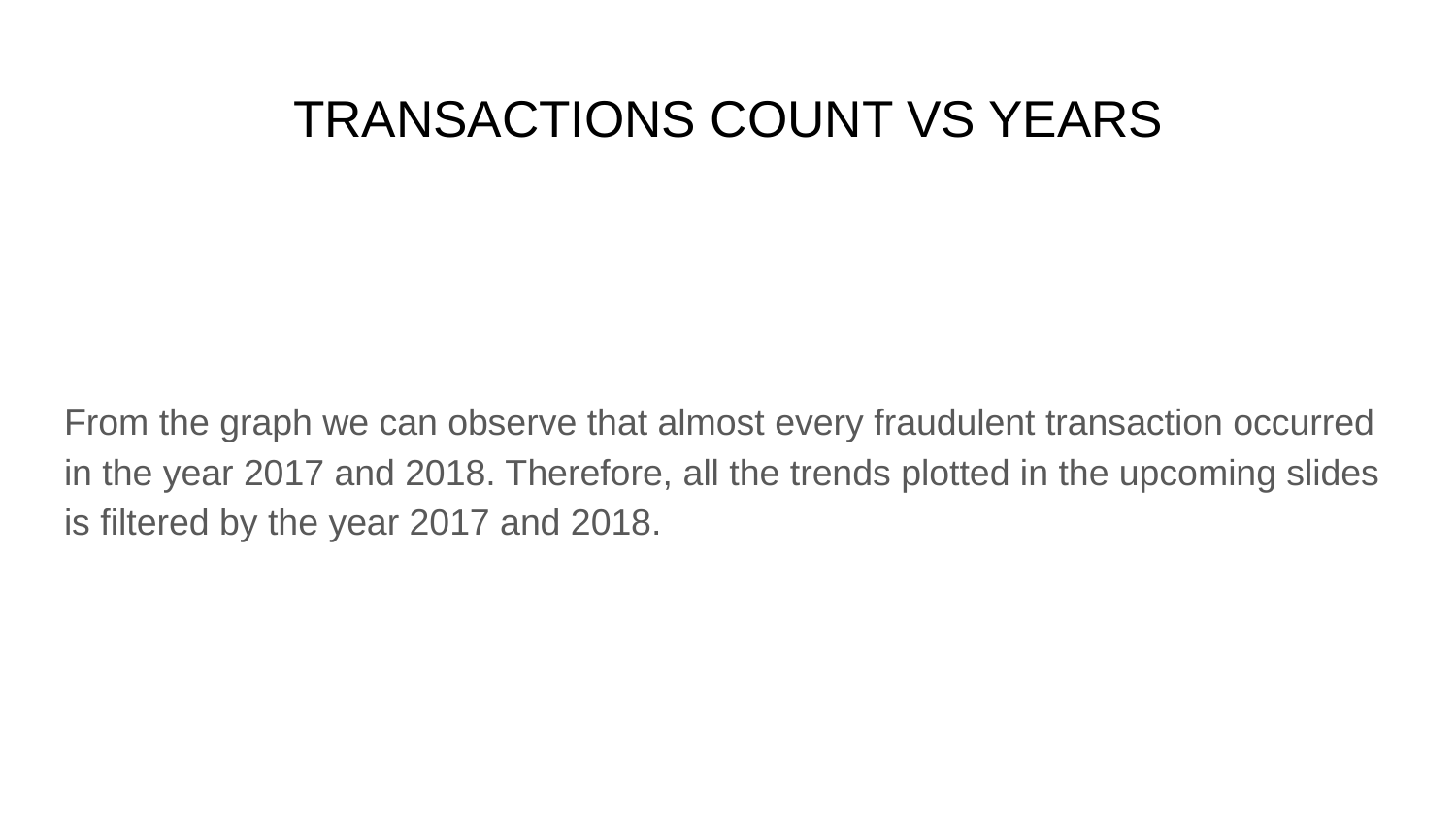

# TRANSACTIONS COUNT VS YEARS
From the graph we can observe that almost every fraudulent transaction occurred in the year 2017 and 2018. Therefore, all the trends plotted in the upcoming slides is filtered by the year 2017 and 2018.